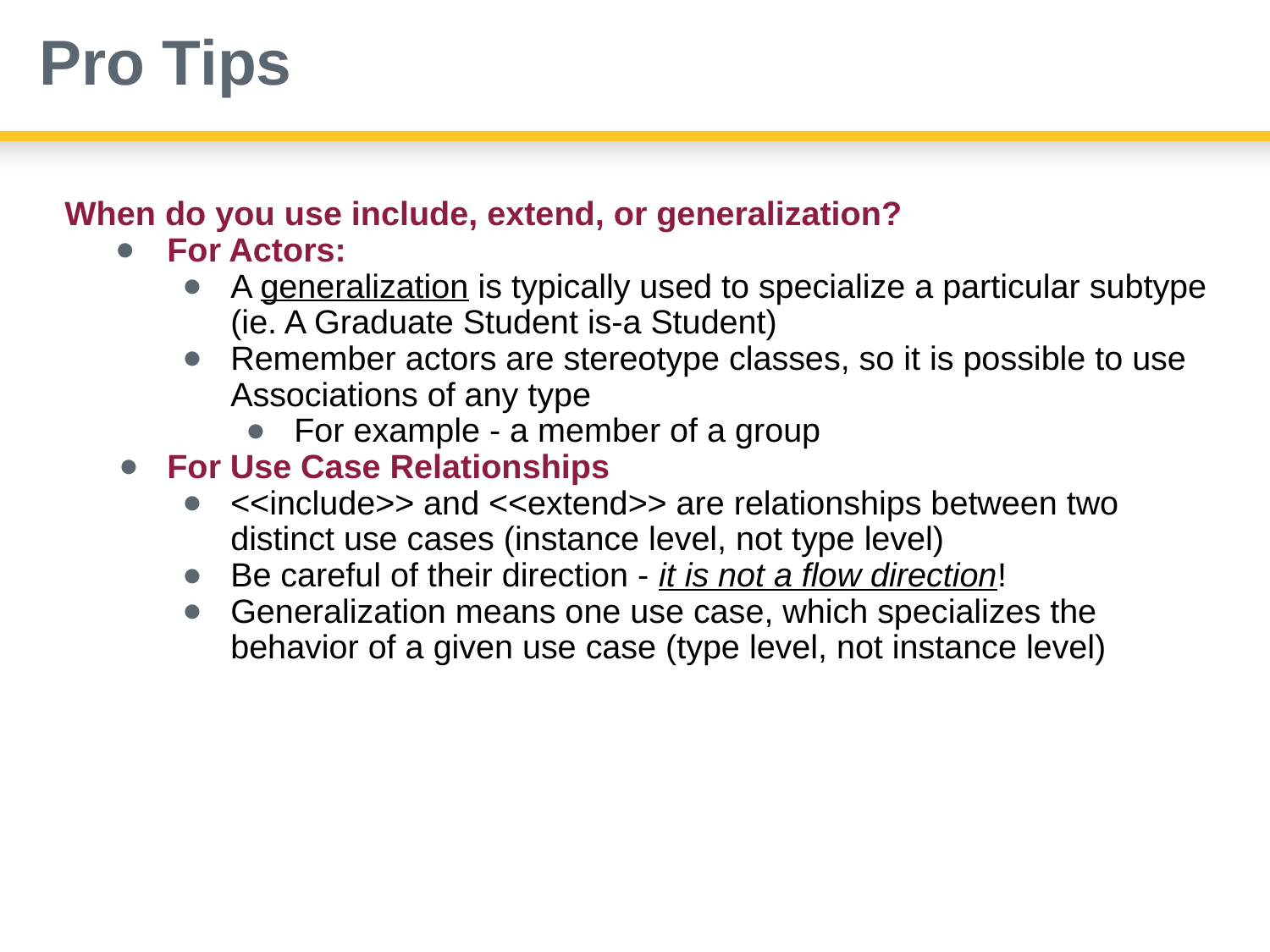

# Pro Tips
When do you use include, extend, or generalization?
For Actors:
A generalization is typically used to specialize a particular subtype (ie. A Graduate Student is-a Student)
Remember actors are stereotype classes, so it is possible to use Associations of any type
For example - a member of a group
For Use Case Relationships
<<include>> and <<extend>> are relationships between two distinct use cases (instance level, not type level)
Be careful of their direction - it is not a flow direction!
Generalization means one use case, which specializes the behavior of a given use case (type level, not instance level)